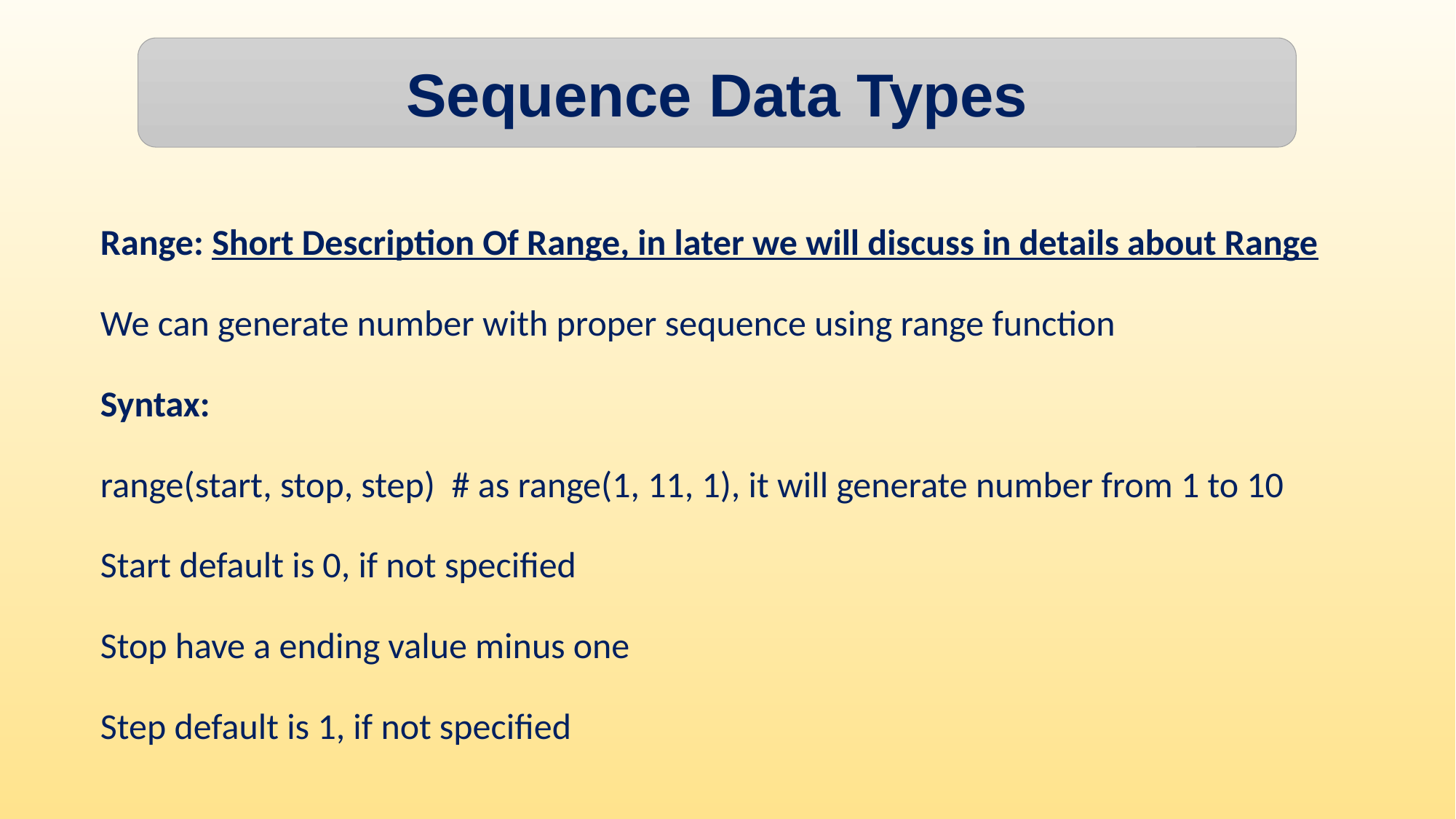

Sequence Data Types
Range: Short Description Of Range, in later we will discuss in details about Range
We can generate number with proper sequence using range function
Syntax:
range(start, stop, step)  # as range(1, 11, 1), it will generate number from 1 to 10
Start default is 0, if not specified
Stop have a ending value minus one
Step default is 1, if not specified